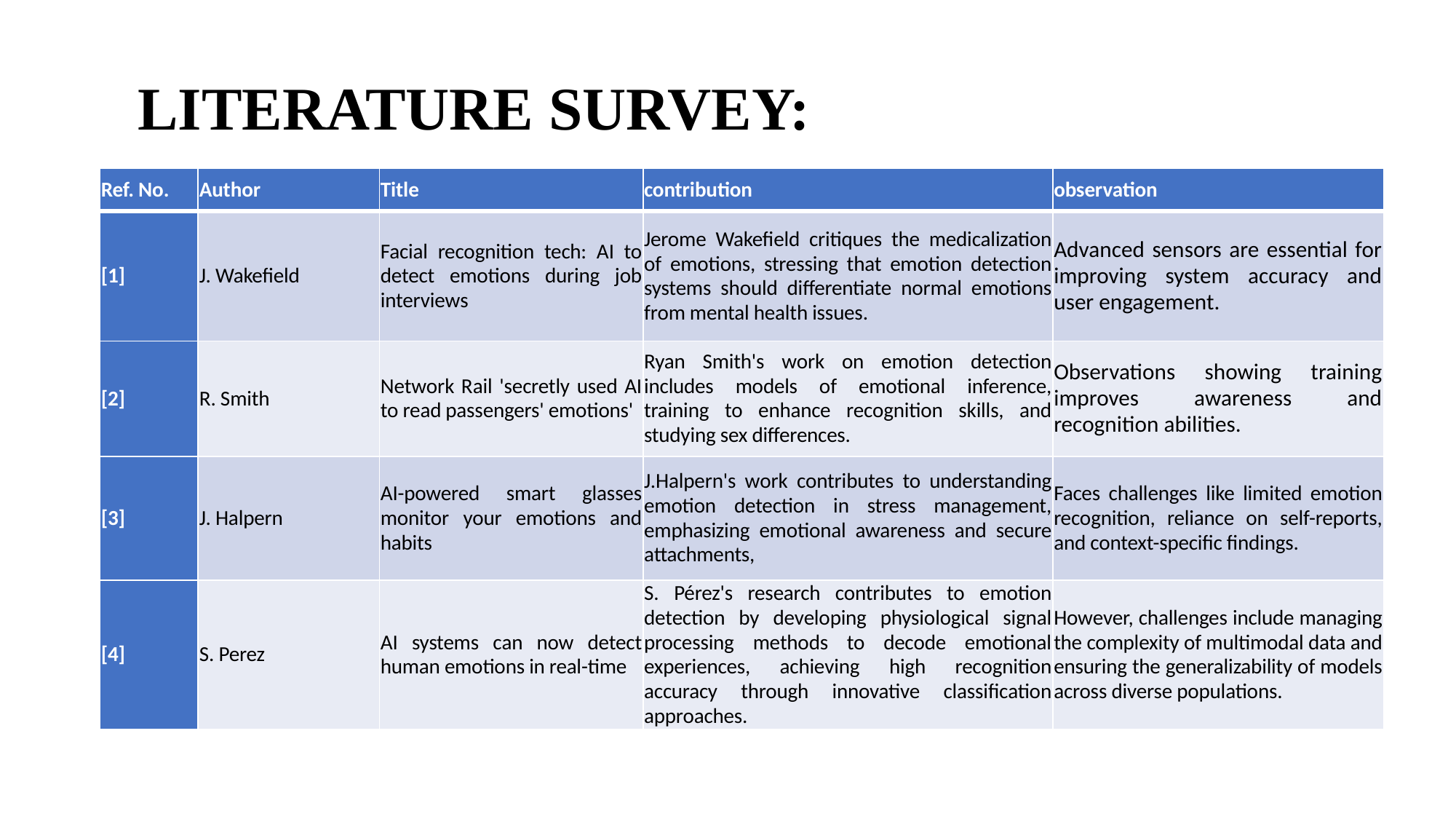

# LITERATURE SURVEY:
| Ref. No. | Author | Title | contribution | observation |
| --- | --- | --- | --- | --- |
| [1] | J. Wakefield | Facial recognition tech: AI to detect emotions during job interviews | Jerome Wakefield critiques the medicalization of emotions, stressing that emotion detection systems should differentiate normal emotions from mental health issues. | Advanced sensors are essential for improving system accuracy and user engagement. |
| [2] | R. Smith | Network Rail 'secretly used AI to read passengers' emotions' | Ryan Smith's work on emotion detection includes models of emotional inference, training to enhance recognition skills, and studying sex differences. | Observations showing training improves awareness and recognition abilities. |
| [3] | J. Halpern | AI-powered smart glasses monitor your emotions and habits | J.Halpern's work contributes to understanding emotion detection in stress management, emphasizing emotional awareness and secure attachments, | Faces challenges like limited emotion recognition, reliance on self-reports, and context-specific findings. |
| [4] | S. Perez | AI systems can now detect human emotions in real-time | S. Pérez's research contributes to emotion detection by developing physiological signal processing methods to decode emotional experiences, achieving high recognition accuracy through innovative classification approaches. | However, challenges include managing the complexity of multimodal data and ensuring the generalizability of models across diverse populations. |